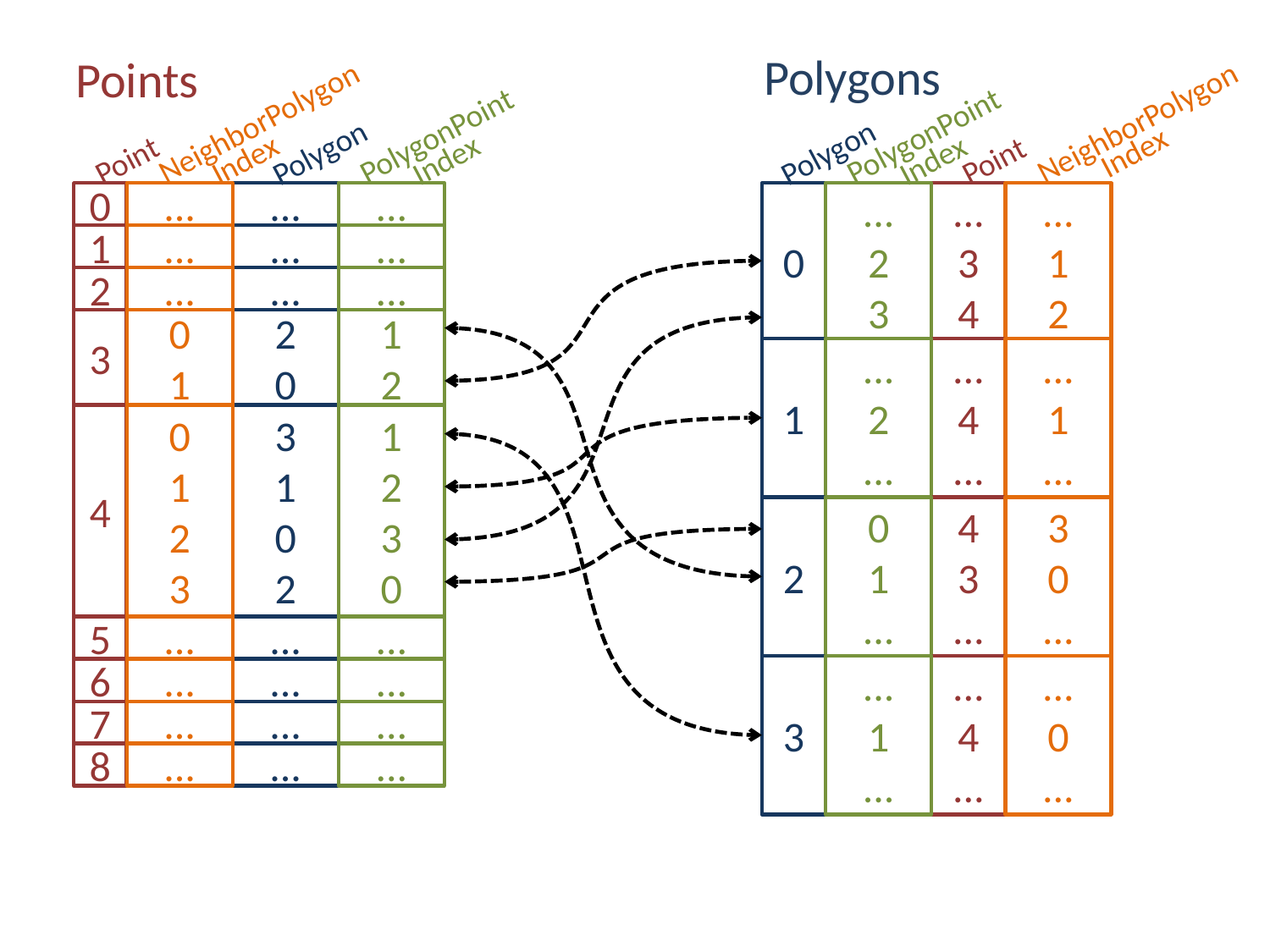

Polygons
Points
NeighborPolygon
NeighborPolygon
PolygonPoint
PolygonPoint
Polygon
Polygon
Index
Index
Point
Point
Index
Index
0
...
...
...
0
...
2
3
...
3
4
...
1
2
1
...
...
...
2
...
...
...
3
0
1
2
0
1
2
1
...
2
...
...
4
...
...
1
...
4
0
1
2
3
3
1
0
2
1
2
3
0
2
0
1
...
4
3
...
3
0
...
5
...
...
...
3
...
1
...
...
4
...
...
0
...
6
...
...
...
7
...
...
...
8
...
...
...